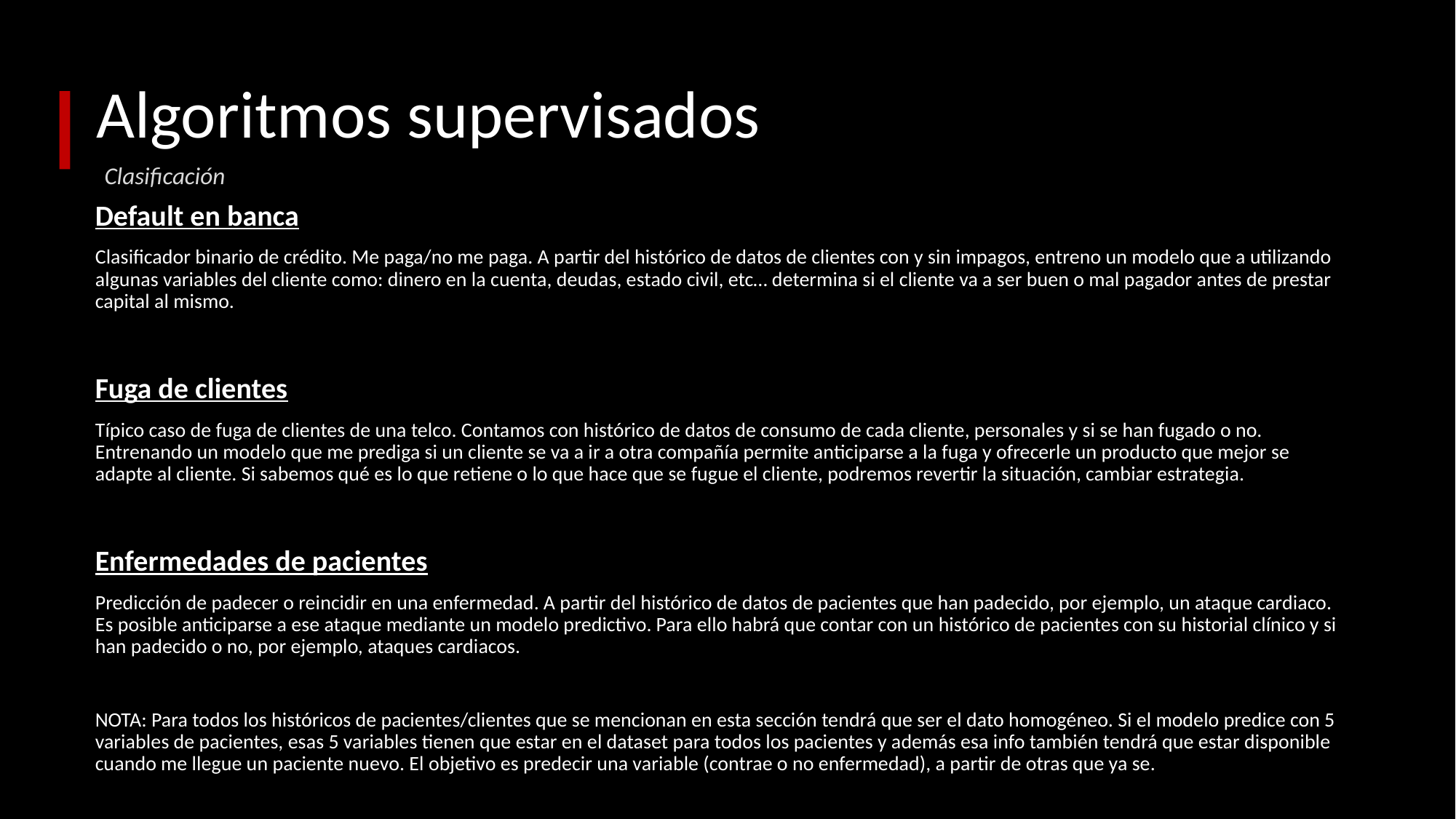

# Algoritmos supervisados

Clasificación
Default en banca
Clasificador binario de crédito. Me paga/no me paga. A partir del histórico de datos de clientes con y sin impagos, entreno un modelo que a utilizando algunas variables del cliente como: dinero en la cuenta, deudas, estado civil, etc… determina si el cliente va a ser buen o mal pagador antes de prestar capital al mismo.

Fuga de clientes
Típico caso de fuga de clientes de una telco. Contamos con histórico de datos de consumo de cada cliente, personales y si se han fugado o no. Entrenando un modelo que me prediga si un cliente se va a ir a otra compañía permite anticiparse a la fuga y ofrecerle un producto que mejor se adapte al cliente. Si sabemos qué es lo que retiene o lo que hace que se fugue el cliente, podremos revertir la situación, cambiar estrategia.

Enfermedades de pacientes
Predicción de padecer o reincidir en una enfermedad. A partir del histórico de datos de pacientes que han padecido, por ejemplo, un ataque cardiaco. Es posible anticiparse a ese ataque mediante un modelo predictivo. Para ello habrá que contar con un histórico de pacientes con su historial clínico y si han padecido o no, por ejemplo, ataques cardiacos.

NOTA: Para todos los históricos de pacientes/clientes que se mencionan en esta sección tendrá que ser el dato homogéneo. Si el modelo predice con 5 variables de pacientes, esas 5 variables tienen que estar en el dataset para todos los pacientes y además esa info también tendrá que estar disponible cuando me llegue un paciente nuevo. El objetivo es predecir una variable (contrae o no enfermedad), a partir de otras que ya se.